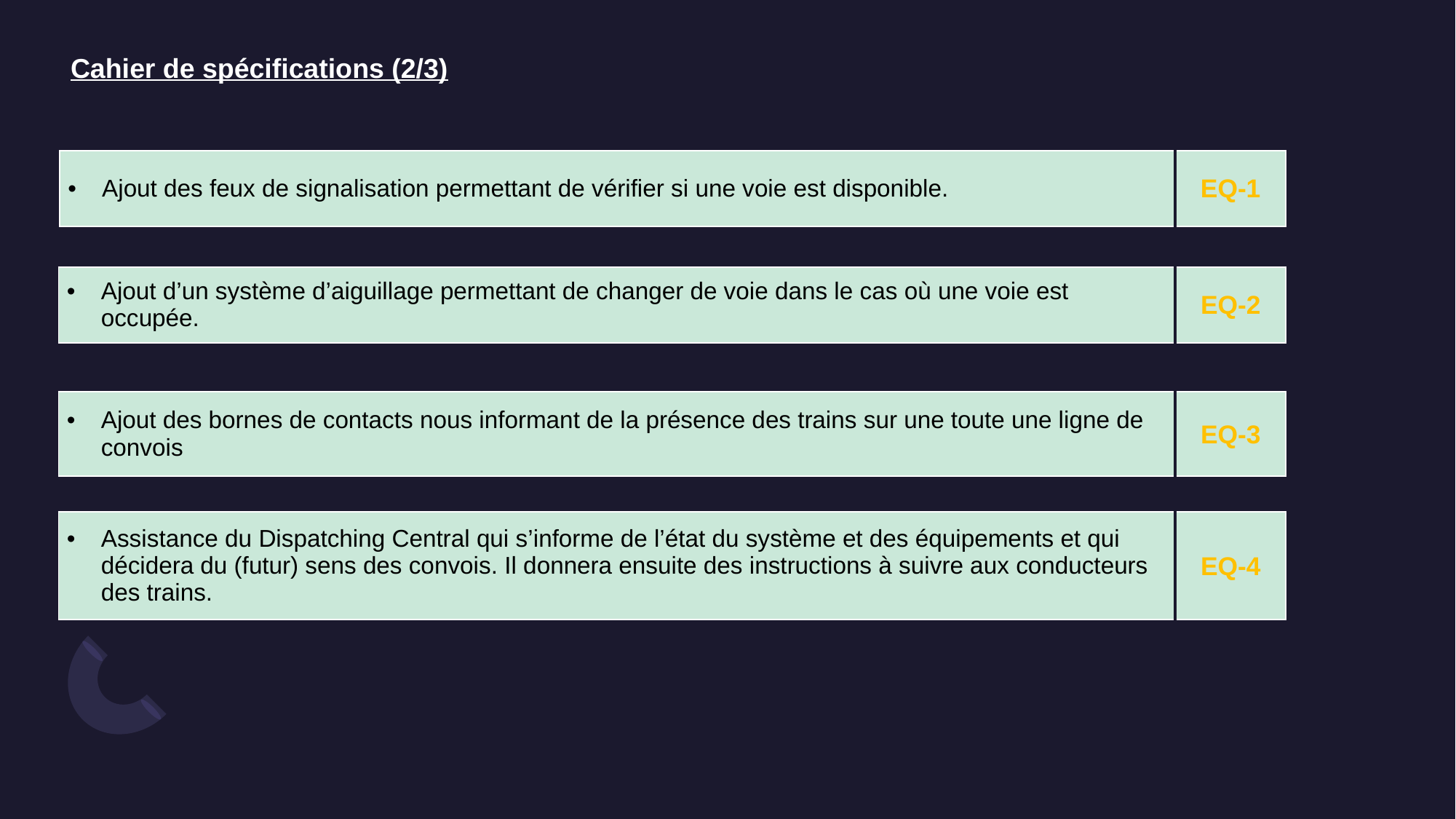

Cahier de spécifications (2/3)

| Ajout des feux de signalisation permettant de vérifier si une voie est disponible. | EQ-1 |
| --- | --- |
| Ajout d’un système d’aiguillage permettant de changer de voie dans le cas où une voie est occupée. | EQ-2 |
| --- | --- |
| Ajout des bornes de contacts nous informant de la présence des trains sur une toute une ligne de convois | EQ-3 |
| --- | --- |
| Assistance du Dispatching Central qui s’informe de l’état du système et des équipements et qui décidera du (futur) sens des convois. Il donnera ensuite des instructions à suivre aux conducteurs des trains. | EQ-4 |
| --- | --- |